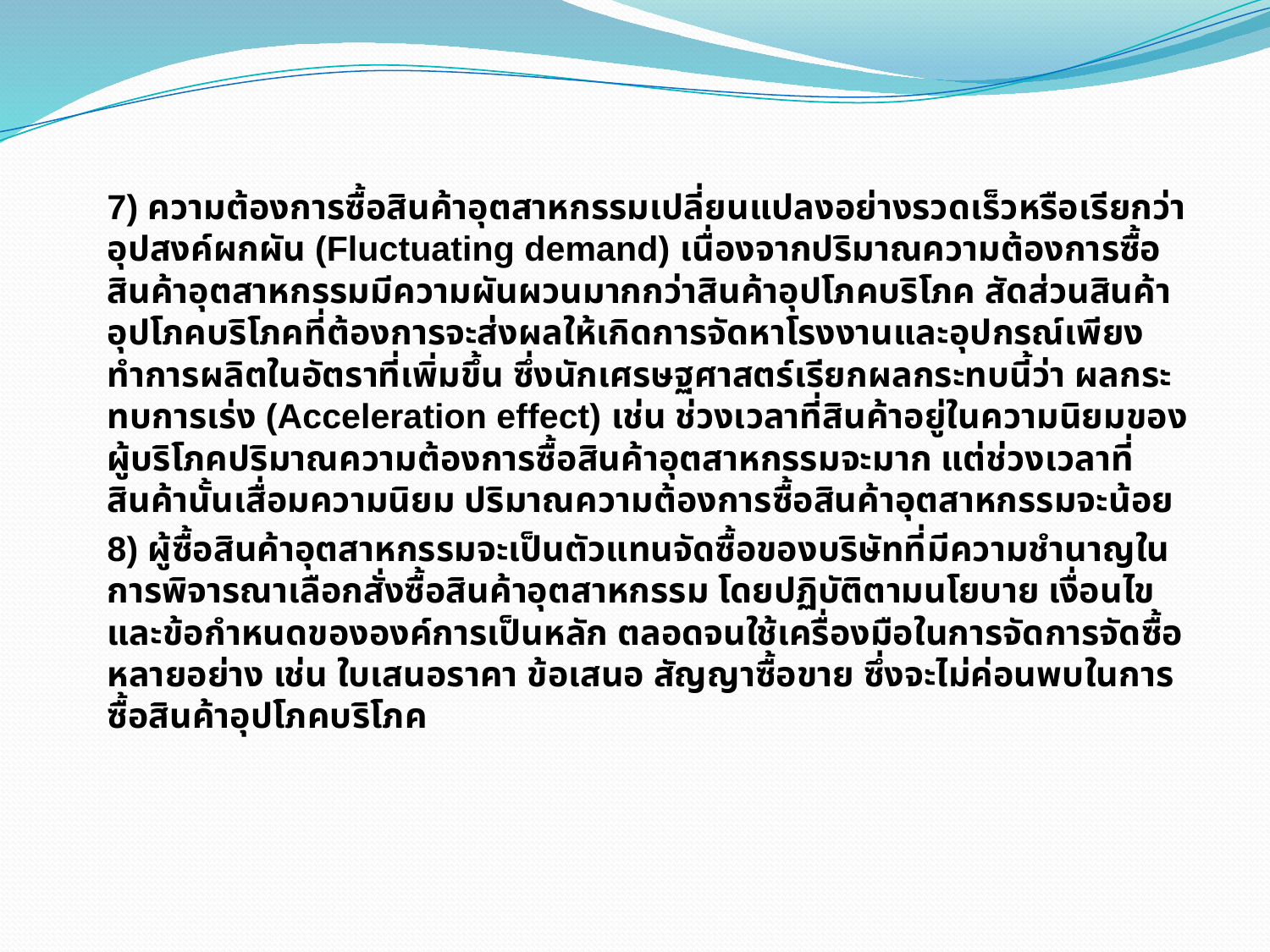

7) ความต้องการซื้อสินค้าอุตสาหกรรมเปลี่ยนแปลงอย่างรวดเร็วหรือเรียกว่าอุปสงค์ผกผัน (Fluctuating demand) เนื่องจากปริมาณความต้องการซื้อสินค้าอุตสาหกรรมมีความผันผวนมากกว่าสินค้าอุปโภคบริโภค สัดส่วนสินค้าอุปโภคบริโภคที่ต้องการจะส่งผลให้เกิดการจัดหาโรงงานและอุปกรณ์เพียงทำการผลิตในอัตราที่เพิ่มขึ้น ซึ่งนักเศรษฐศาสตร์เรียกผลกระทบนี้ว่า ผลกระทบการเร่ง (Acceleration effect) เช่น ช่วงเวลาที่สินค้าอยู่ในความนิยมของผู้บริโภคปริมาณความต้องการซื้อสินค้าอุตสาหกรรมจะมาก แต่ช่วงเวลาที่สินค้านั้นเสื่อมความนิยม ปริมาณความต้องการซื้อสินค้าอุตสาหกรรมจะน้อย
		8) ผู้ซื้อสินค้าอุตสาหกรรมจะเป็นตัวแทนจัดซื้อของบริษัทที่มีความชำนาญในการพิจารณาเลือกสั่งซื้อสินค้าอุตสาหกรรม โดยปฏิบัติตามนโยบาย เงื่อนไข และข้อกำหนดขององค์การเป็นหลัก ตลอดจนใช้เครื่องมือในการจัดการจัดซื้อหลายอย่าง เช่น ใบเสนอราคา ข้อเสนอ สัญญาซื้อขาย ซึ่งจะไม่ค่อนพบในการซื้อสินค้าอุปโภคบริโภค